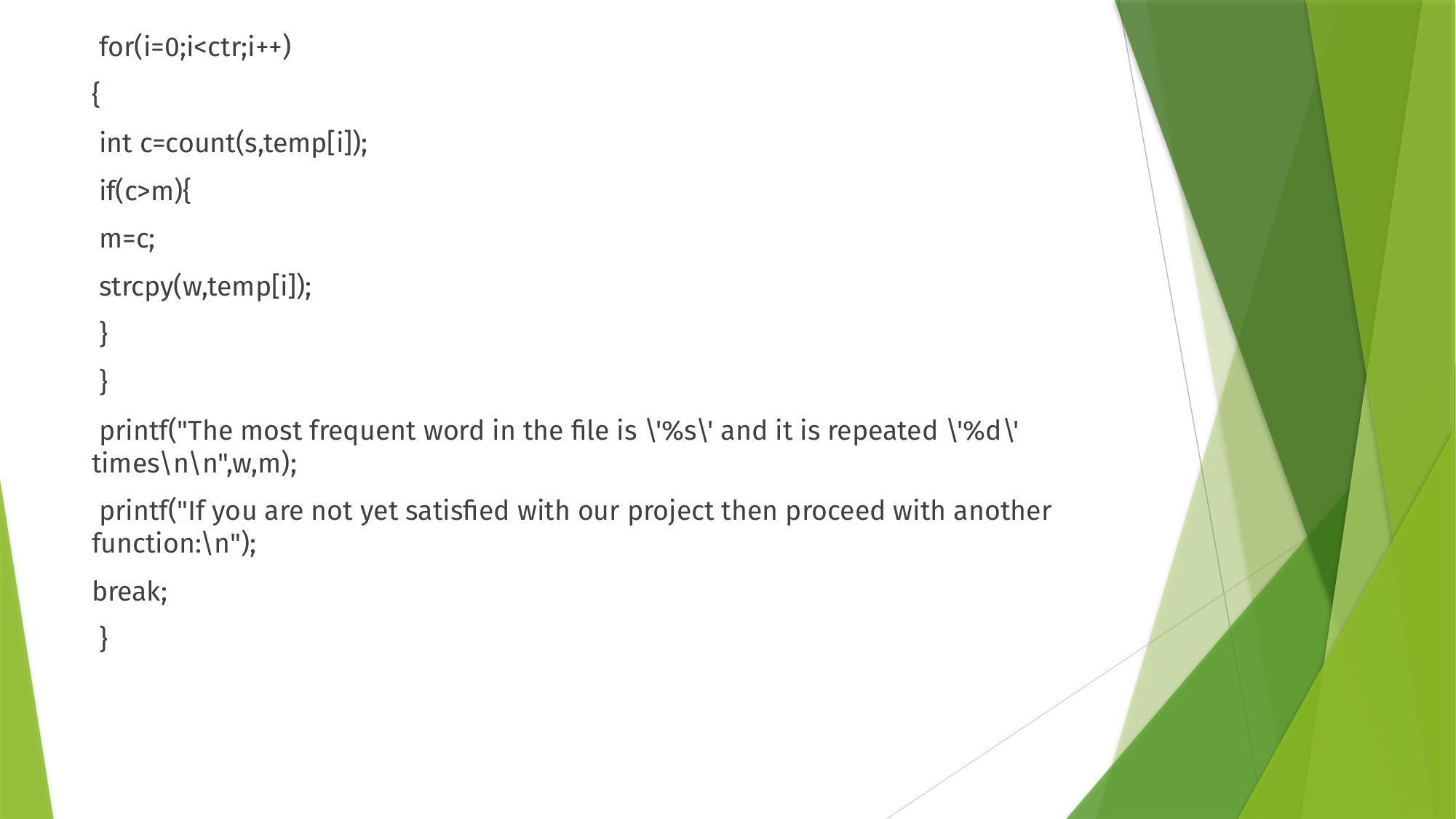

for(i=0;i<ctr;i++)
{
 int c=count(s,temp[i]);
 if(c>m){
 m=c;
 strcpy(w,temp[i]);
 }
 }
 printf("The most frequent word in the file is \'%s\' and it is repeated \'%d\' times\n\n",w,m);
 printf("If you are not yet satisfied with our project then proceed with another function:\n");
break;
 }